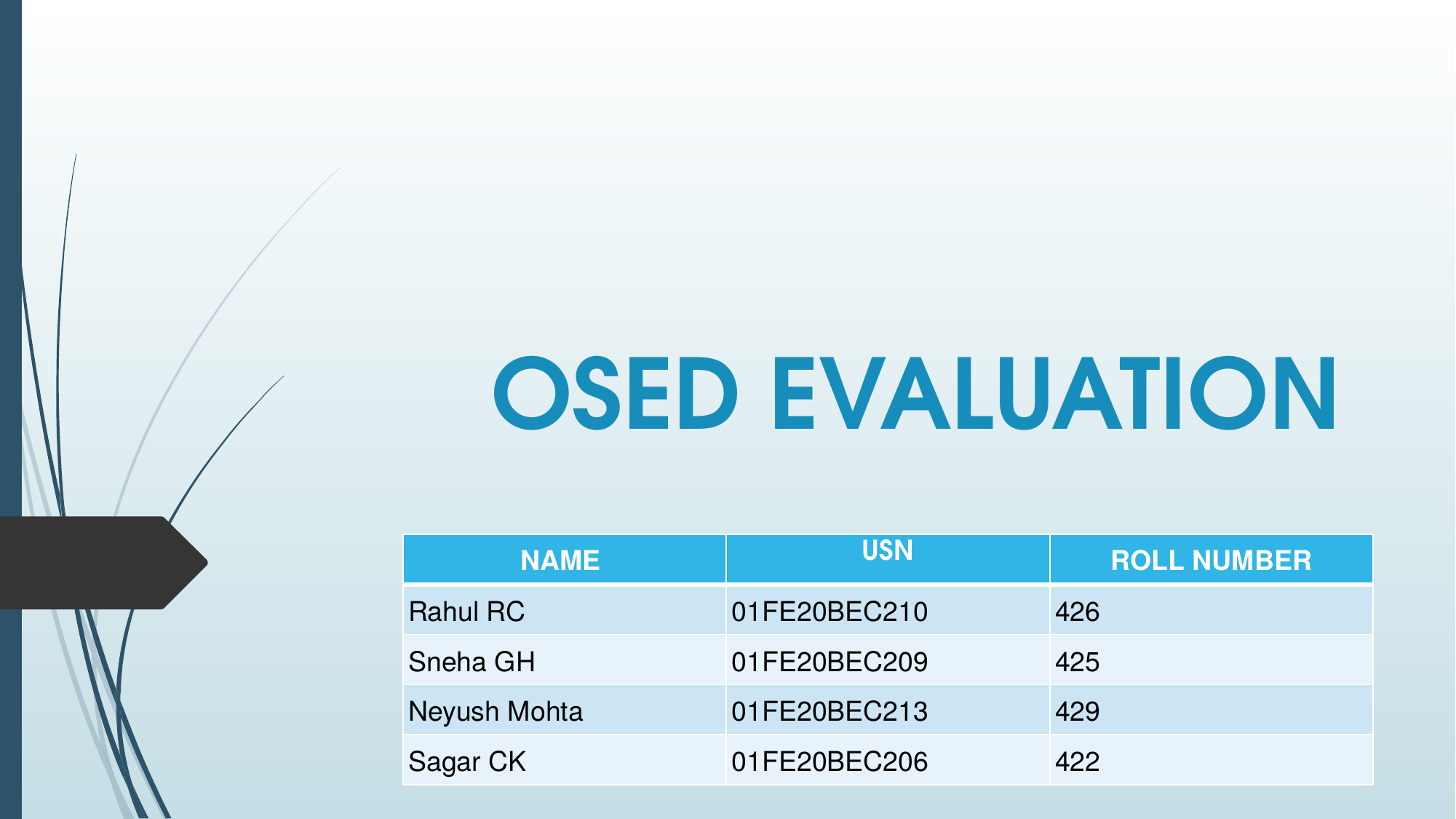

# OSED EVALUATION
| NAME | USN | ROLL NUMBER |
| --- | --- | --- |
| Rahul RC | 01FE20BEC210 | 426 |
| Sneha GH | 01FE20BEC209 | 425 |
| Neyush Mohta | 01FE20BEC213 | 429 |
| Sagar CK | 01FE20BEC206 | 422 |